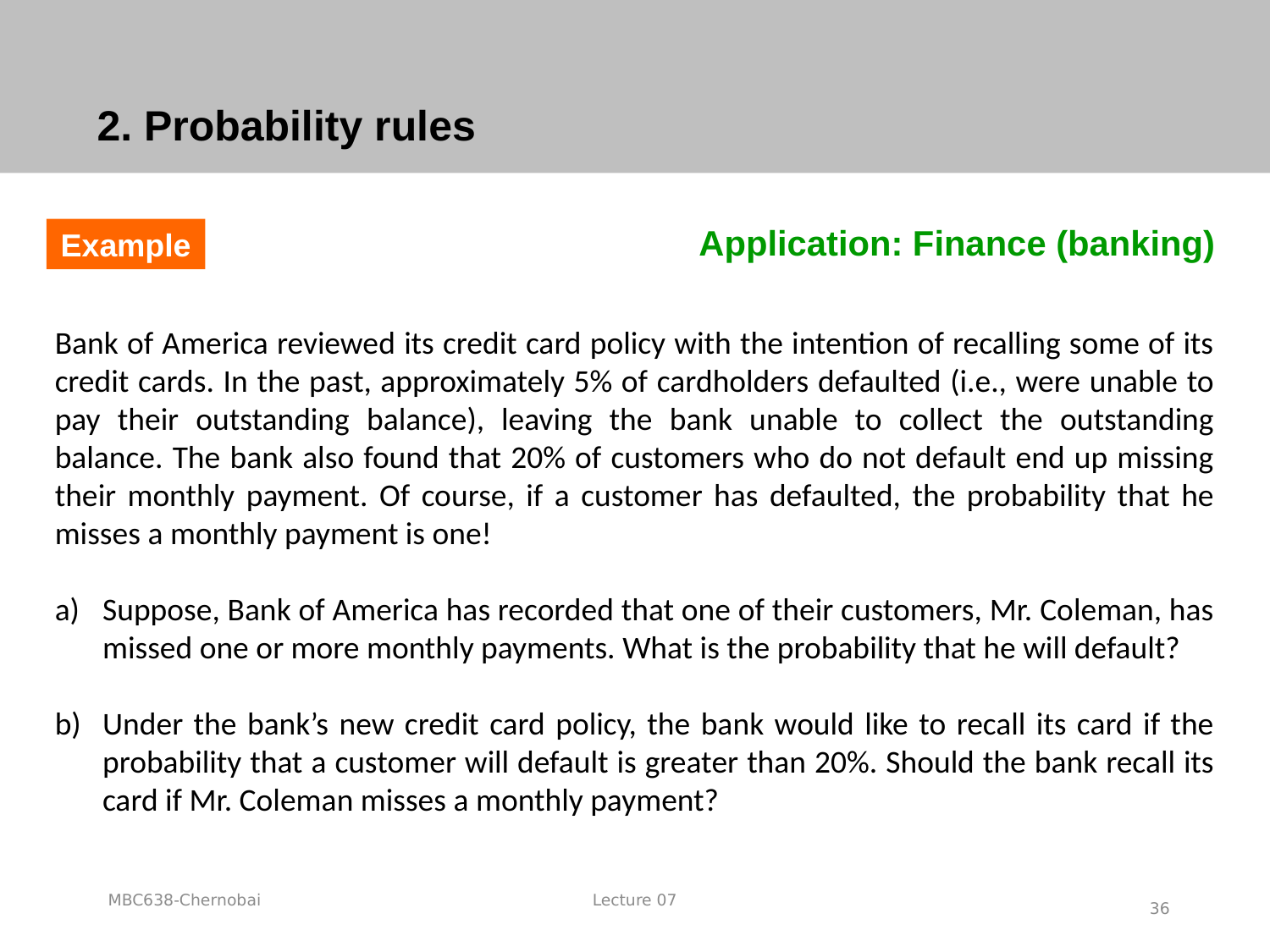

# 2. Probability rules
    				Application: Finance (banking)

Bank of America reviewed its credit card policy with the intention of recalling some of its credit cards. In the past, approximately 5% of cardholders defaulted (i.e., were unable to pay their outstanding balance), leaving the bank unable to collect the outstanding balance. The bank also found that 20% of customers who do not default end up missing their monthly payment. Of course, if a customer has defaulted, the probability that he misses a monthly payment is one!

Suppose, Bank of America has recorded that one of their customers, Mr. Coleman, has missed one or more monthly payments. What is the probability that he will default?

Under the bank’s new credit card policy, the bank would like to recall its card if the probability that a customer will default is greater than 20%. Should the bank recall its card if Mr. Coleman misses a monthly payment?
Example
MBC638-Chernobai
Lecture 07
36